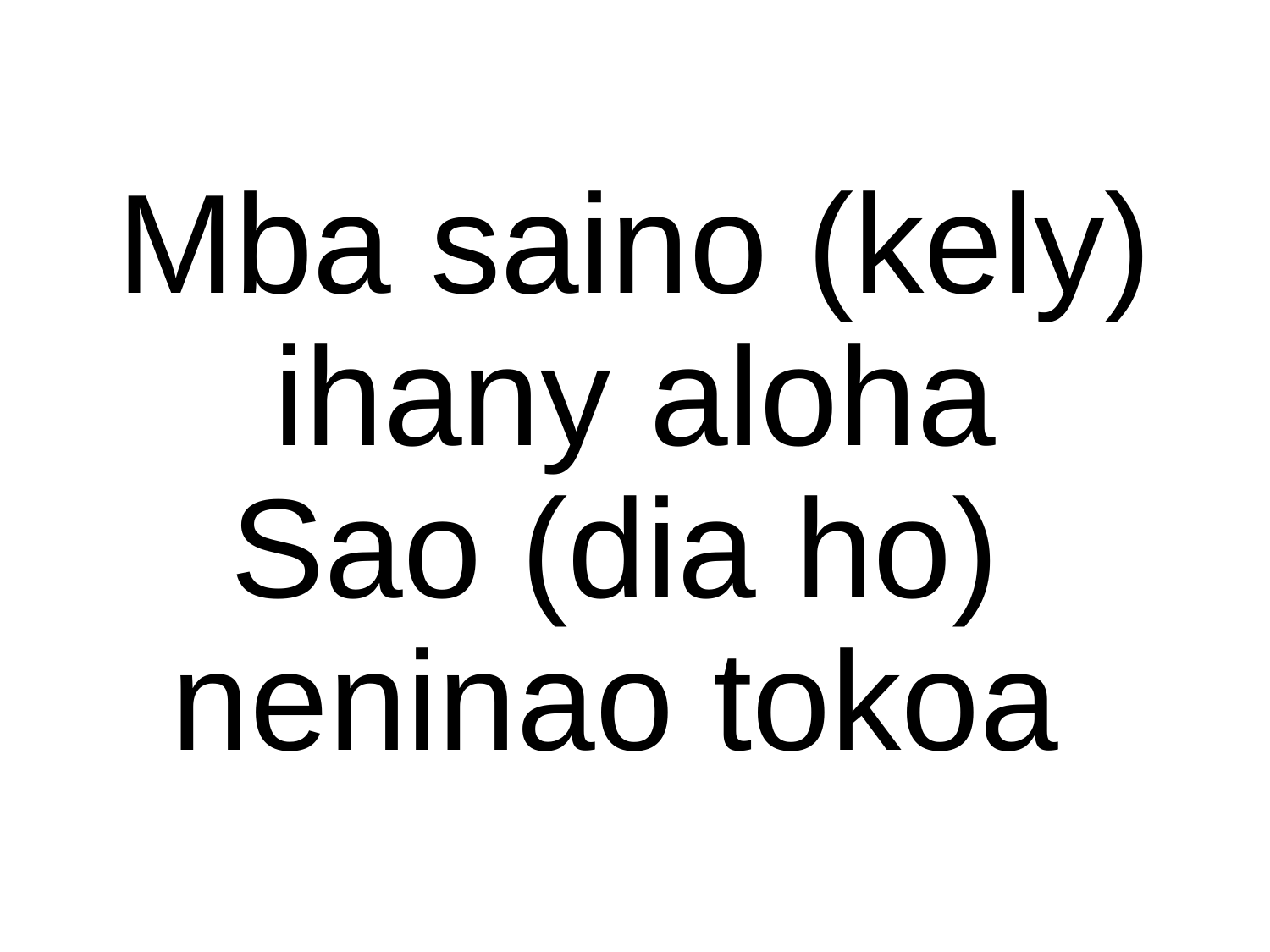

# Mba saino (kely) ihany aloha Sao (dia ho) neninao tokoa